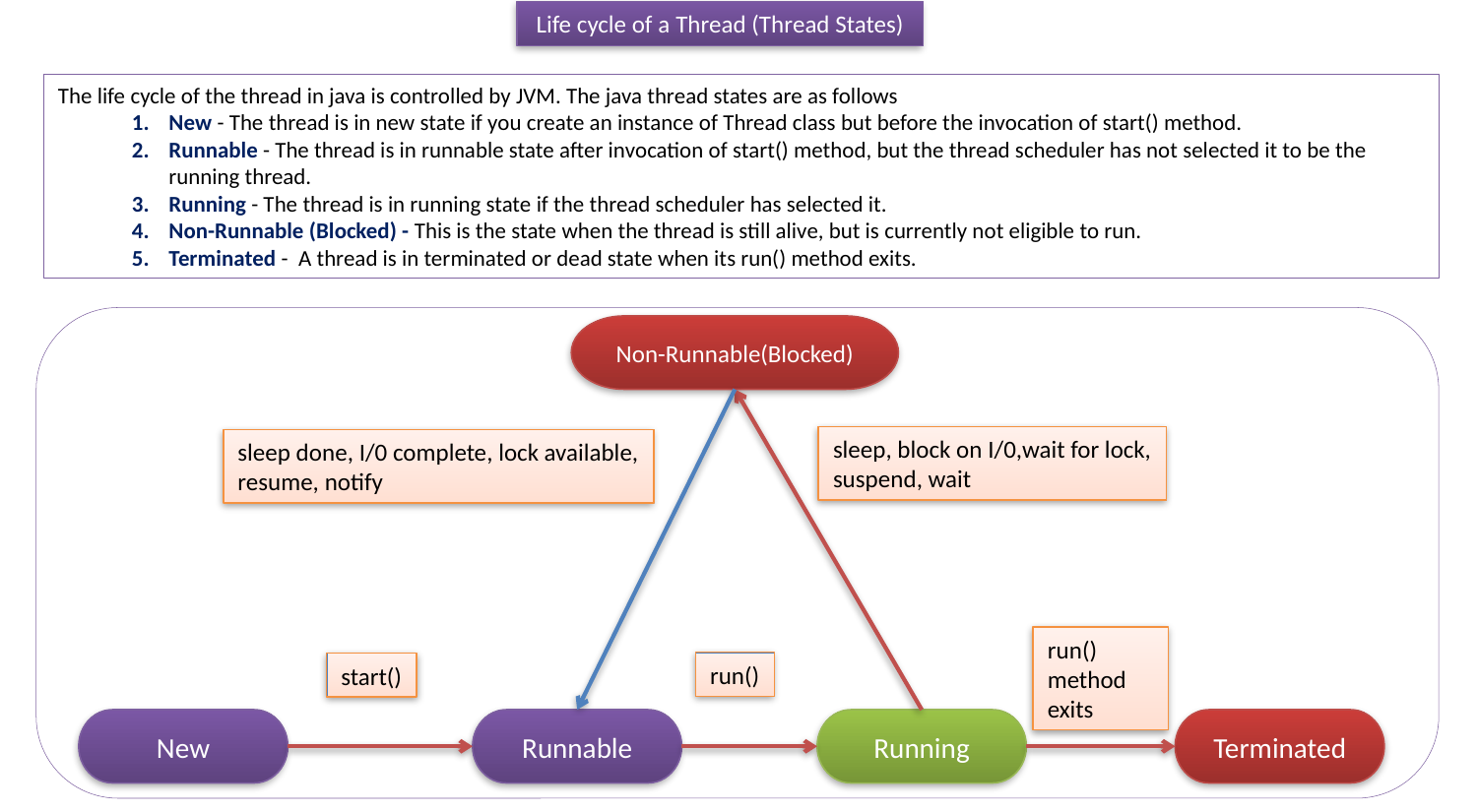

Life cycle of a Thread (Thread States)
The life cycle of the thread in java is controlled by JVM. The java thread states are as follows
New - The thread is in new state if you create an instance of Thread class but before the invocation of start() method.
Runnable - The thread is in runnable state after invocation of start() method, but the thread scheduler has not selected it to be the running thread.
Running - The thread is in running state if the thread scheduler has selected it.
Non-Runnable (Blocked) - This is the state when the thread is still alive, but is currently not eligible to run.
Terminated -  A thread is in terminated or dead state when its run() method exits.

Non-Runnable(Blocked)
sleep, block on I/0,wait for lock,
suspend, wait
sleep done, I/0 complete, lock available,
resume, notify
run() method exits
run()
start()
New
Runnable
Running
Terminated